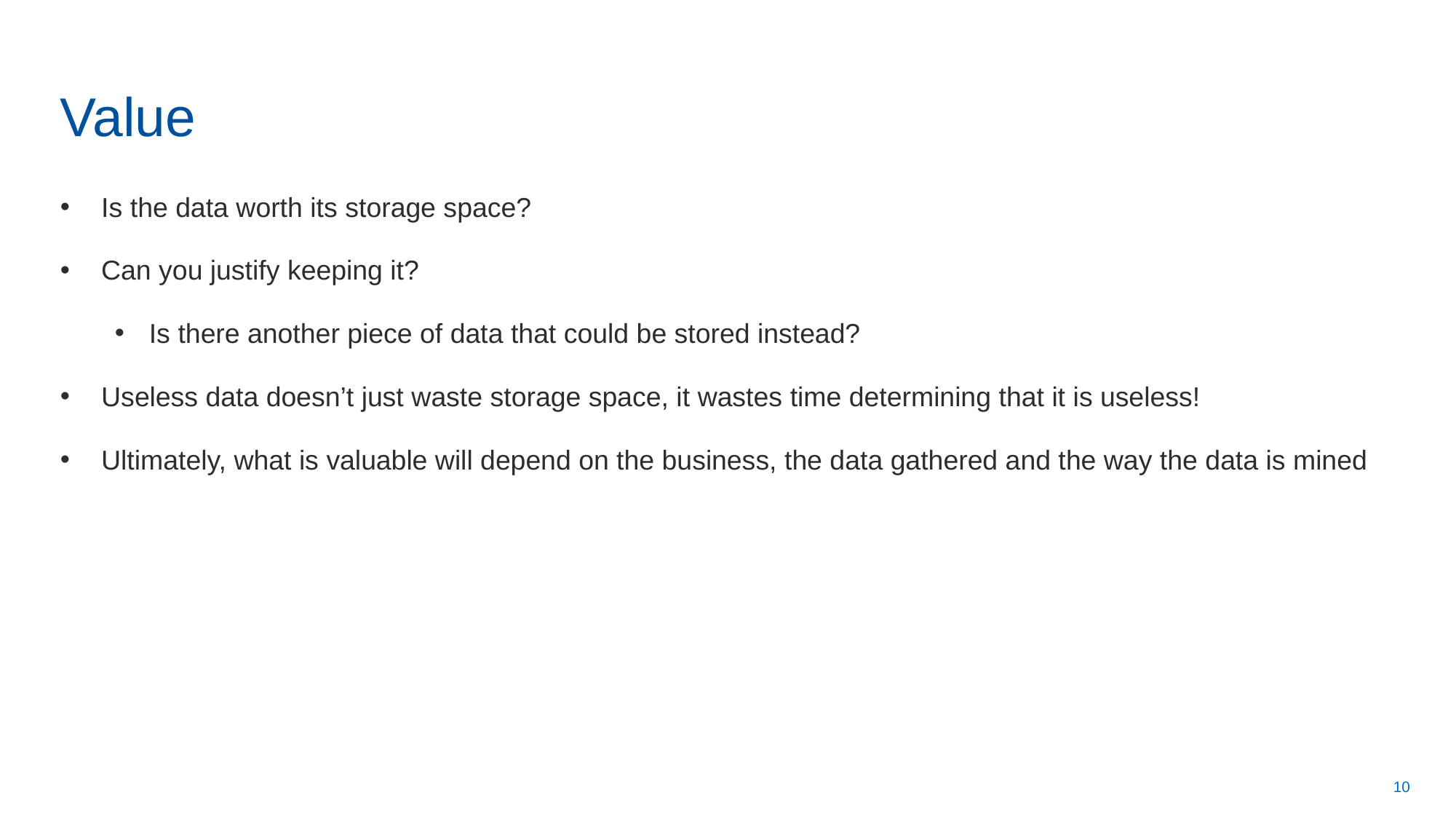

# Value
Is the data worth its storage space?
Can you justify keeping it?
Is there another piece of data that could be stored instead?
Useless data doesn’t just waste storage space, it wastes time determining that it is useless!
Ultimately, what is valuable will depend on the business, the data gathered and the way the data is mined